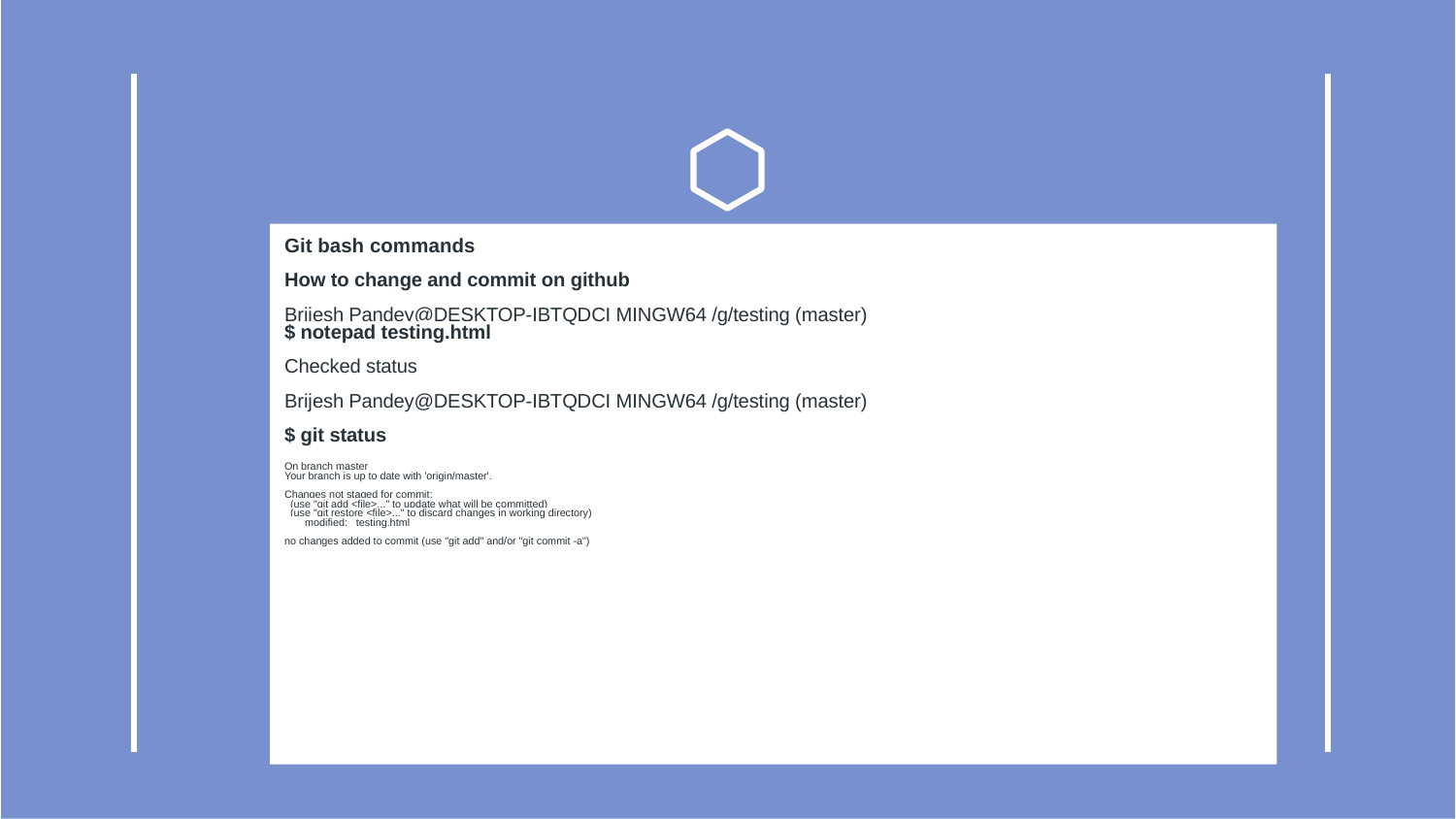

#
Git bash commands

How to change and commit on github

Brijesh Pandey@DESKTOP-IBTQDCI MINGW64 /g/testing (master)
$ notepad testing.html

Checked status

Brijesh Pandey@DESKTOP-IBTQDCI MINGW64 /g/testing (master)

$ git status

On branch master
Your branch is up to date with 'origin/master'.

Changes not staged for commit:
  (use "git add <file>..." to update what will be committed)
  (use "git restore <file>..." to discard changes in working directory)
    	modified:   testing.html

no changes added to commit (use "git add" and/or "git commit -a")